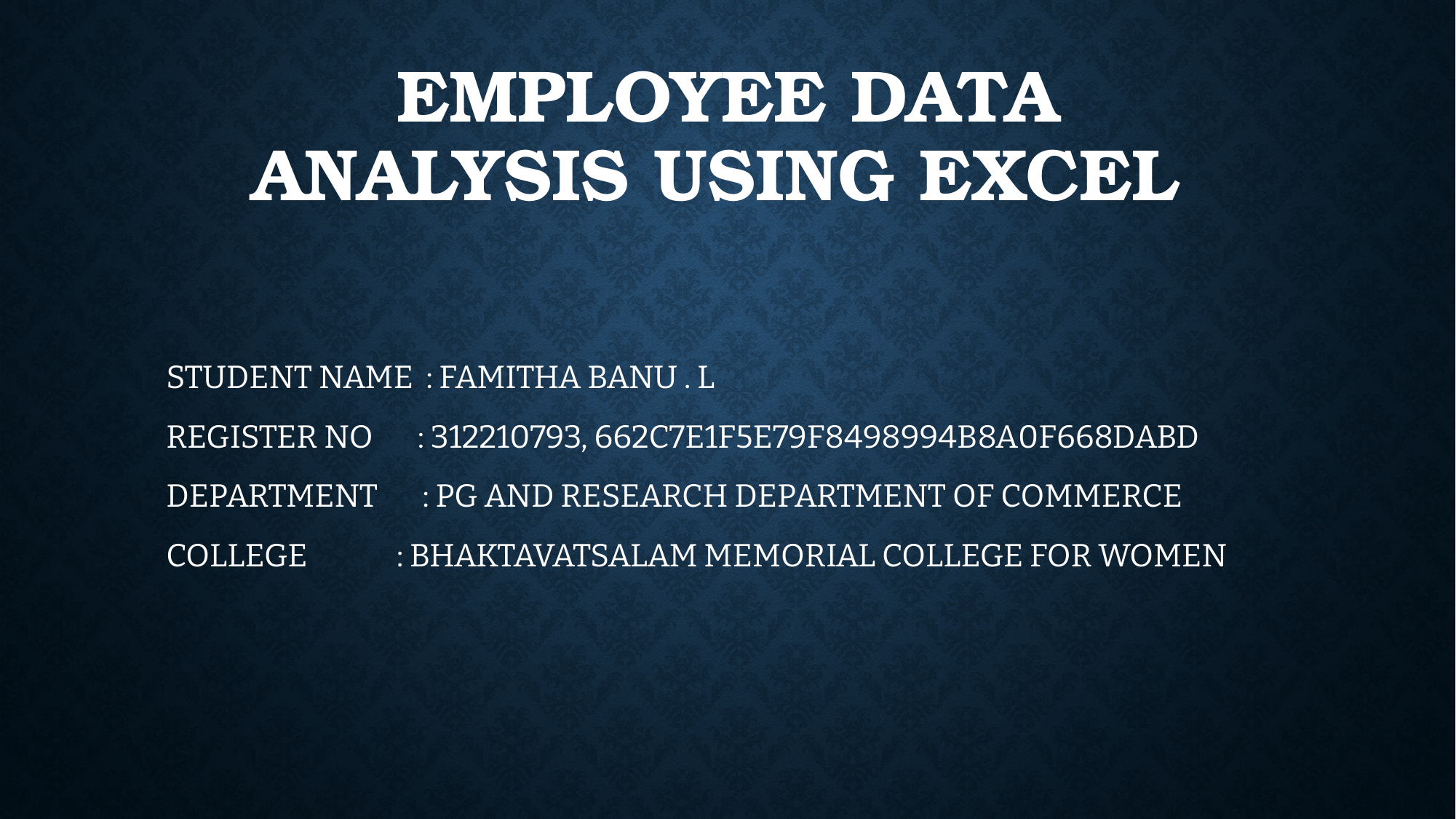

# Employee data analysis using excel
STUDENT NAME  : FAMITHA BANU . L
REGISTER NO       : 312210793, 662C7E1F5E79F8498994B8A0F668DABD
DEPARTMENT       : PG AND RESEARCH DEPARTMENT OF COMMERCE
COLLEGE              : BHAKTAVATSALAM MEMORIAL COLLEGE FOR WOMEN